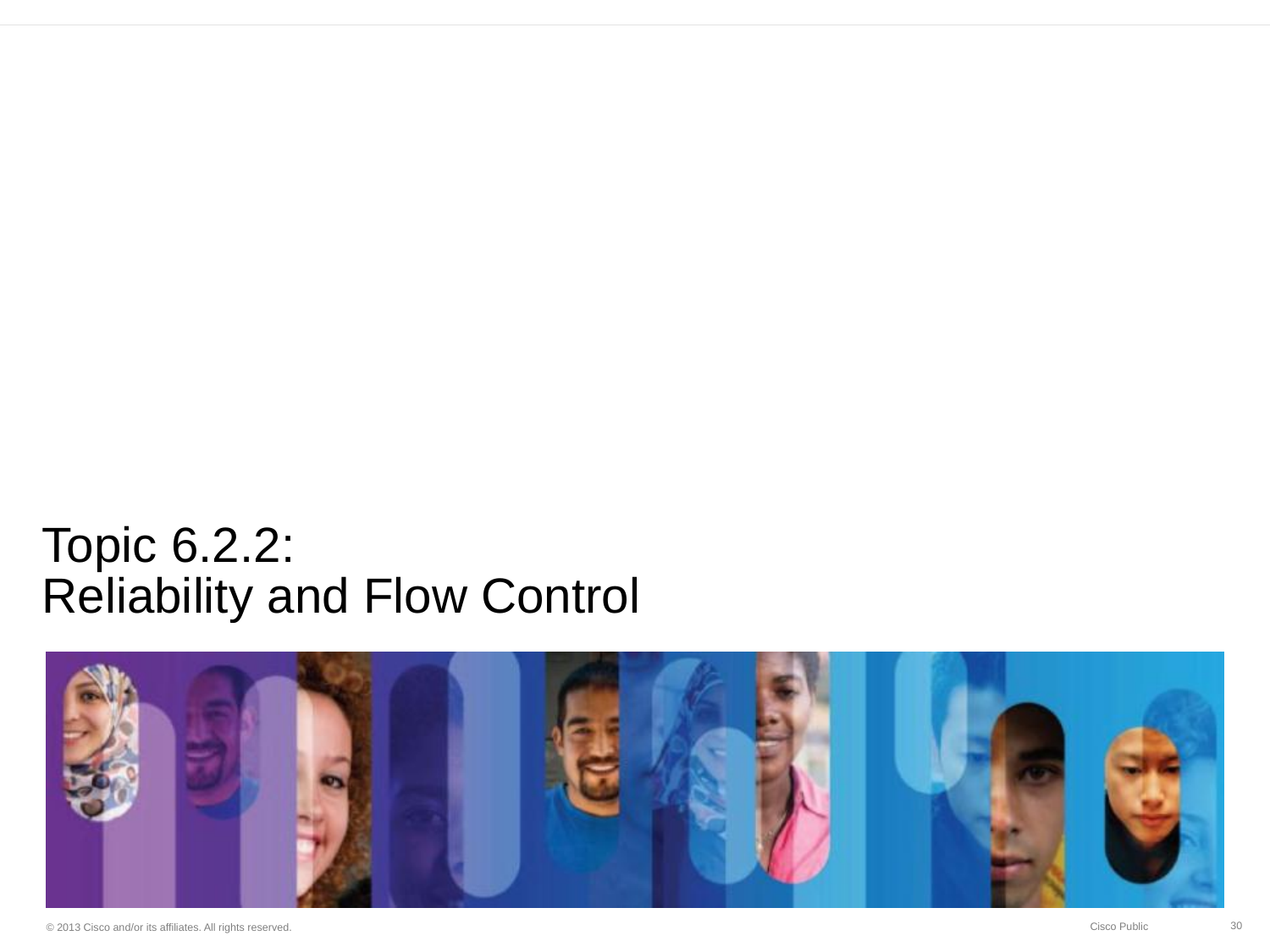

# Topic 6.2.2: Reliability and Flow Control